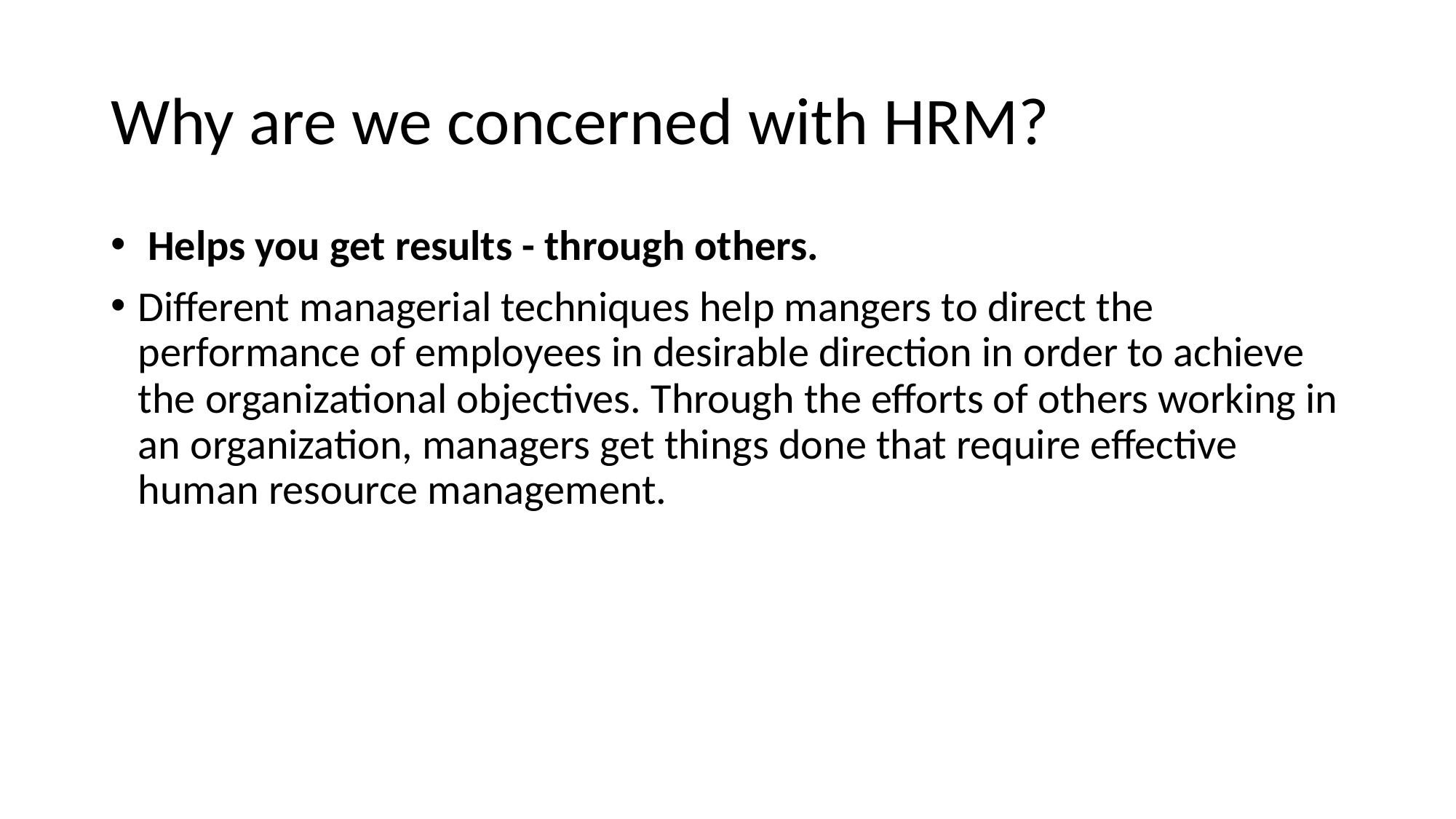

# Why are we concerned with HRM?
 Helps you get results - through others.
Different managerial techniques help mangers to direct the performance of employees in desirable direction in order to achieve the organizational objectives. Through the efforts of others working in an organization, managers get things done that require effective human resource management.